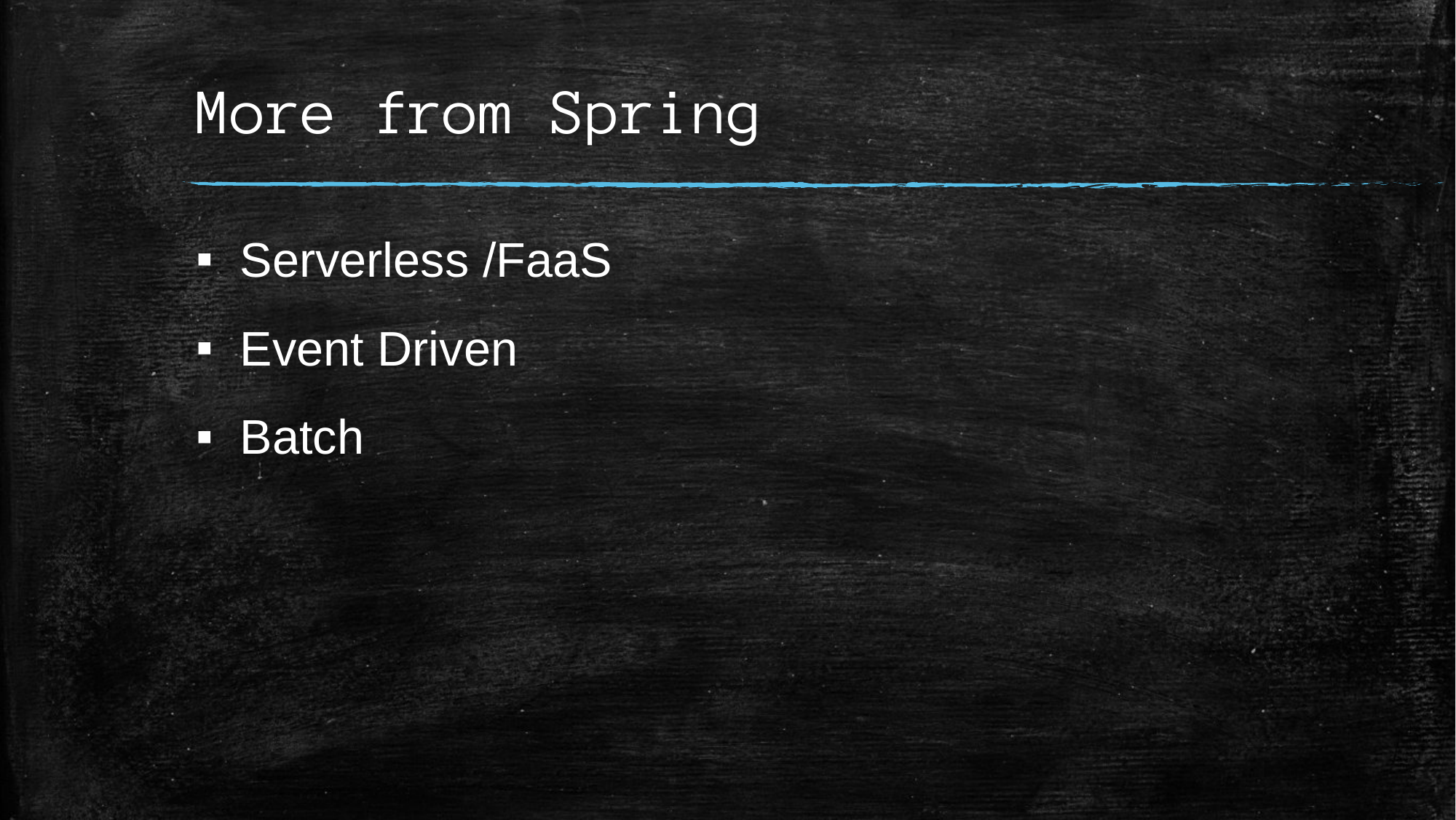

# More from Spring
Serverless /FaaS
Event Driven
Batch